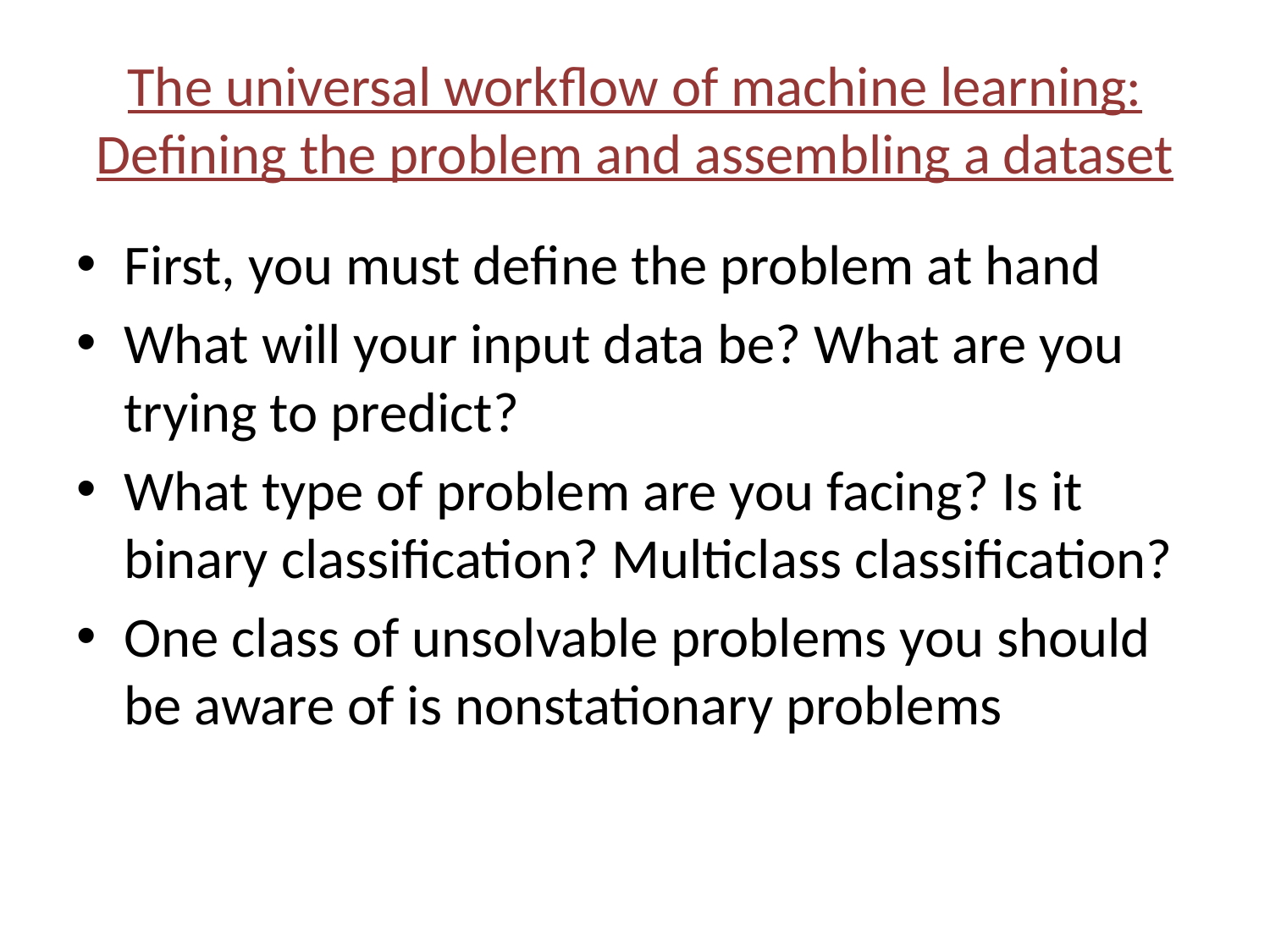

# The universal workflow of machine learning: Defining the problem and assembling a dataset
First, you must define the problem at hand
What will your input data be? What are you trying to predict?
What type of problem are you facing? Is it binary classification? Multiclass classification?
One class of unsolvable problems you should be aware of is nonstationary problems